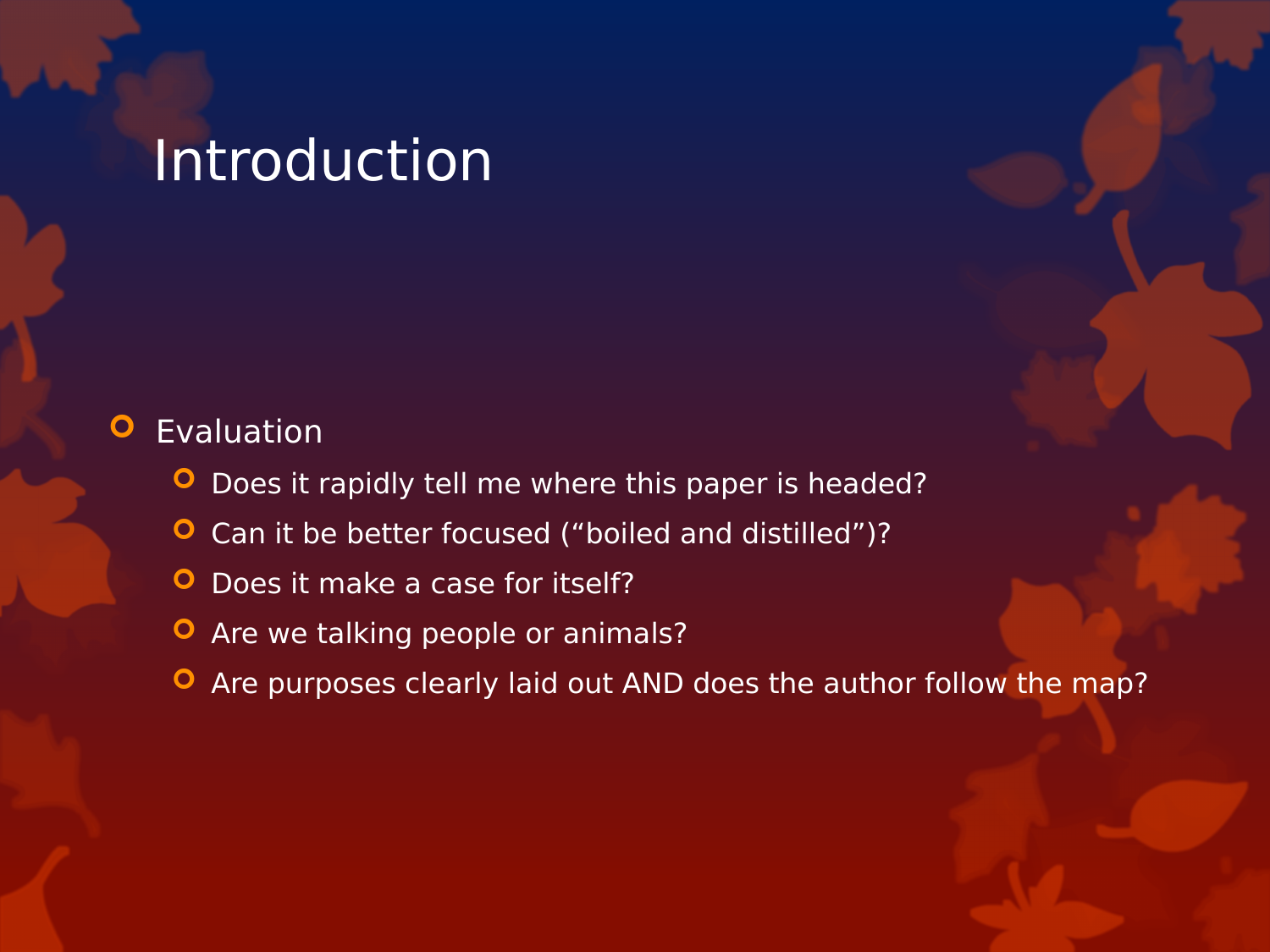

# Introduction
Evaluation
Does it rapidly tell me where this paper is headed?
Can it be better focused (“boiled and distilled”)?
Does it make a case for itself?
Are we talking people or animals?
Are purposes clearly laid out AND does the author follow the map?